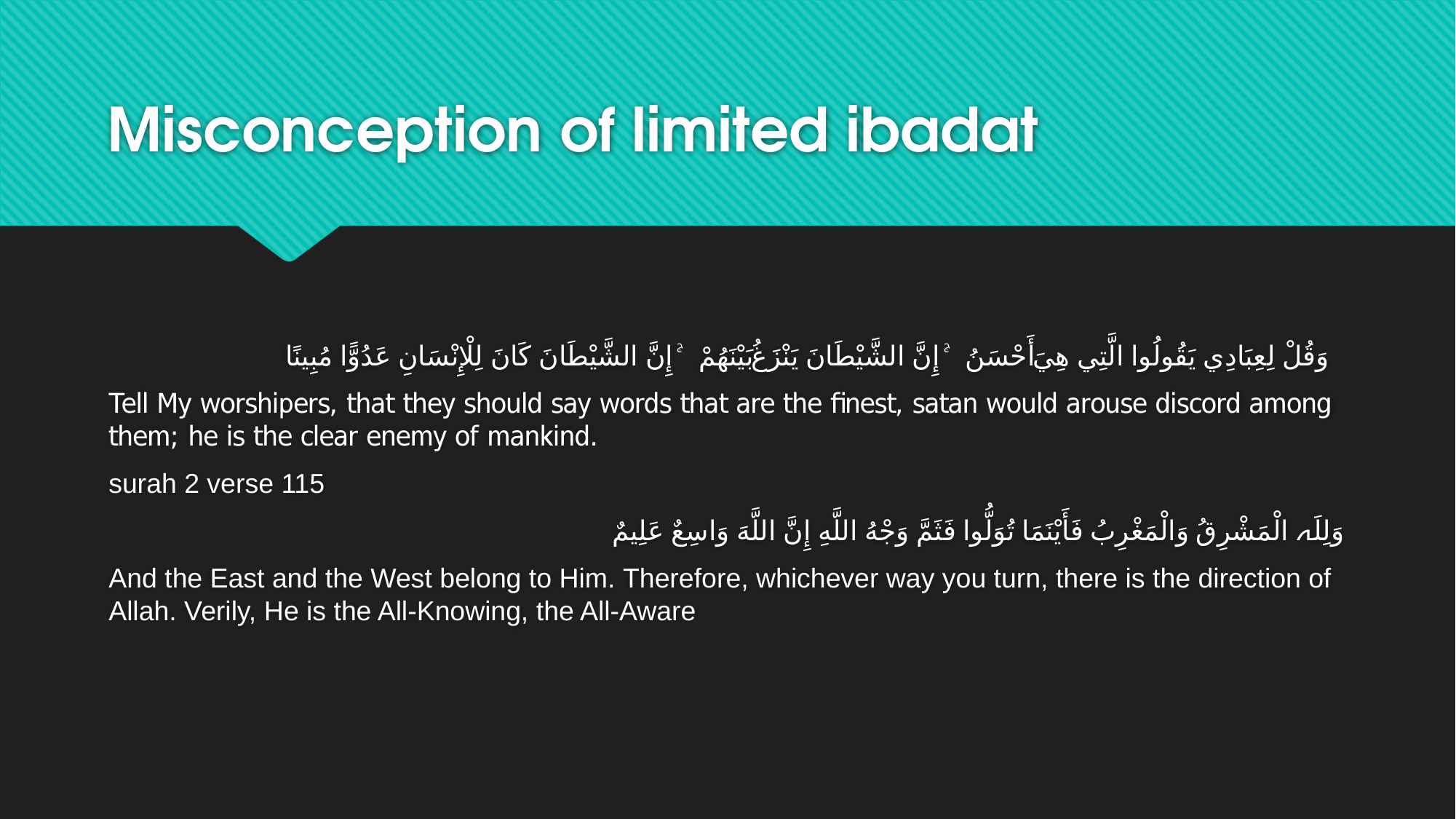

# Misconception of limited ibadat
وَقُلْ لِعِبَادِي يَقُولُوا الَّتِي هِيَ أَحْسَنُ ۚ إِنَّ الشَّيْطَانَ يَنْزَغُ بَيْنَهُمْ ۚ إِنَّ الشَّيْطَانَ كَانَ لِلْإِنْسَانِ عَدُوًّا مُبِينًا
Tell My worshipers, that they should say words that are the finest, satan would arouse discord among them; he is the clear enemy of mankind.
surah 2 verse 115
وَلِلَہ الْمَشْرِقُ وَالْمَغْرِبُ فَأَيْنَمَا تُوَلُّوا فَثَمَّ وَجْهُ اللَّهِ إِنَّ اللَّهَ وَاسِعٌ عَلِيمٌ
And the East and the West belong to Him. Therefore, whichever way you turn, there is the direction of Allah. Verily, He is the All-Knowing, the All-Aware